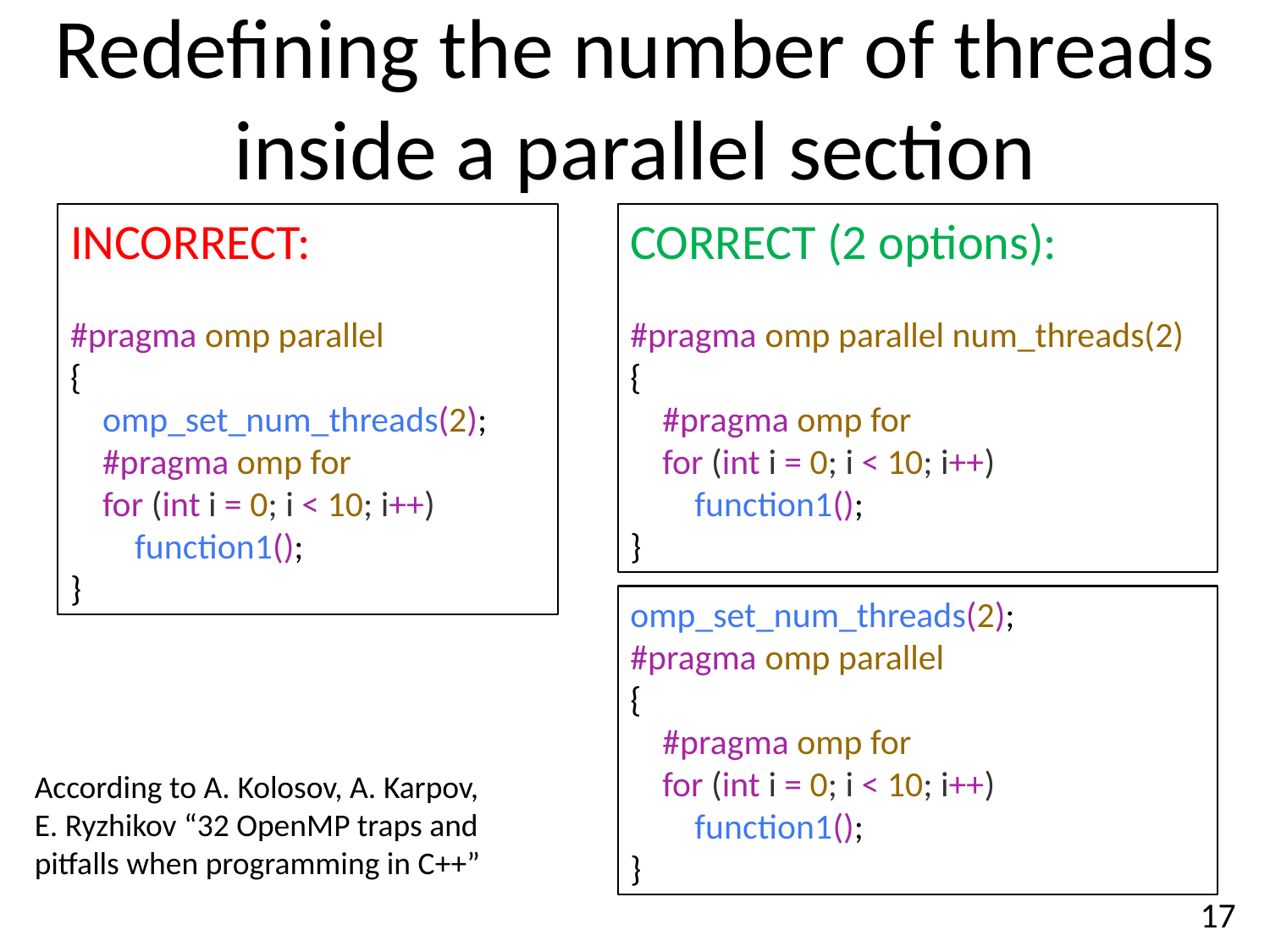

# Redefining the number of threads inside a parallel section
INCORRECT:

#pragma omp parallel
{
    omp_set_num_threads(2);
    #pragma omp for
    for (int i = 0; i < 10; i++)
        function1();
}
CORRECT (2 options):

#pragma omp parallel num_threads(2)
{
    #pragma omp for
    for (int i = 0; i < 10; i++)
        function1();
}
omp_set_num_threads(2);
#pragma omp parallel
{
    #pragma omp for
    for (int i = 0; i < 10; i++)
        function1();
}
According to A. Kolosov, A. Karpov, E. Ryzhikov “32 OpenMP traps and pitfalls when programming in C++”
17